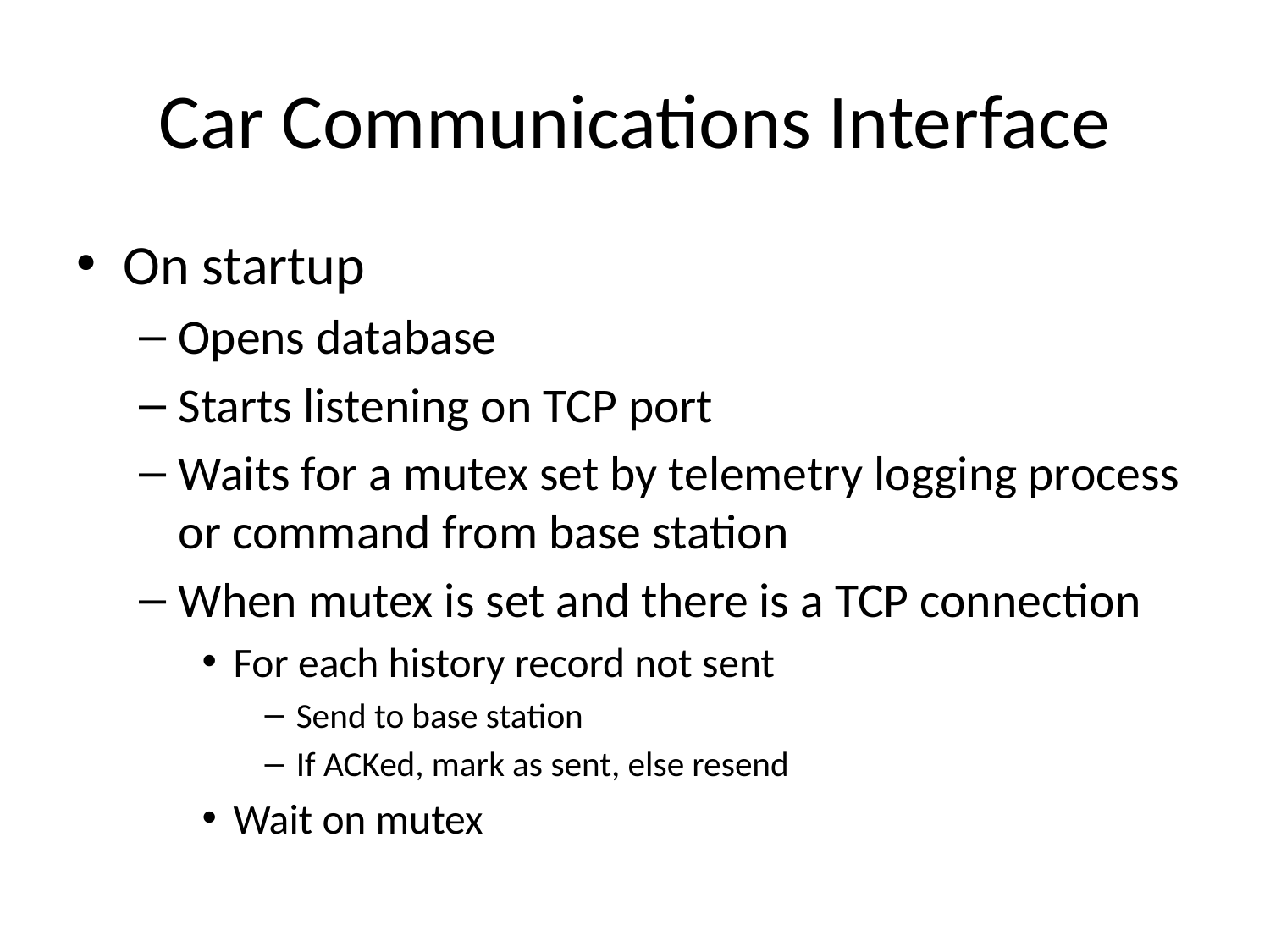

# Car Communications Interface
On startup
Opens database
Starts listening on TCP port
Waits for a mutex set by telemetry logging process or command from base station
When mutex is set and there is a TCP connection
For each history record not sent
Send to base station
If ACKed, mark as sent, else resend
Wait on mutex